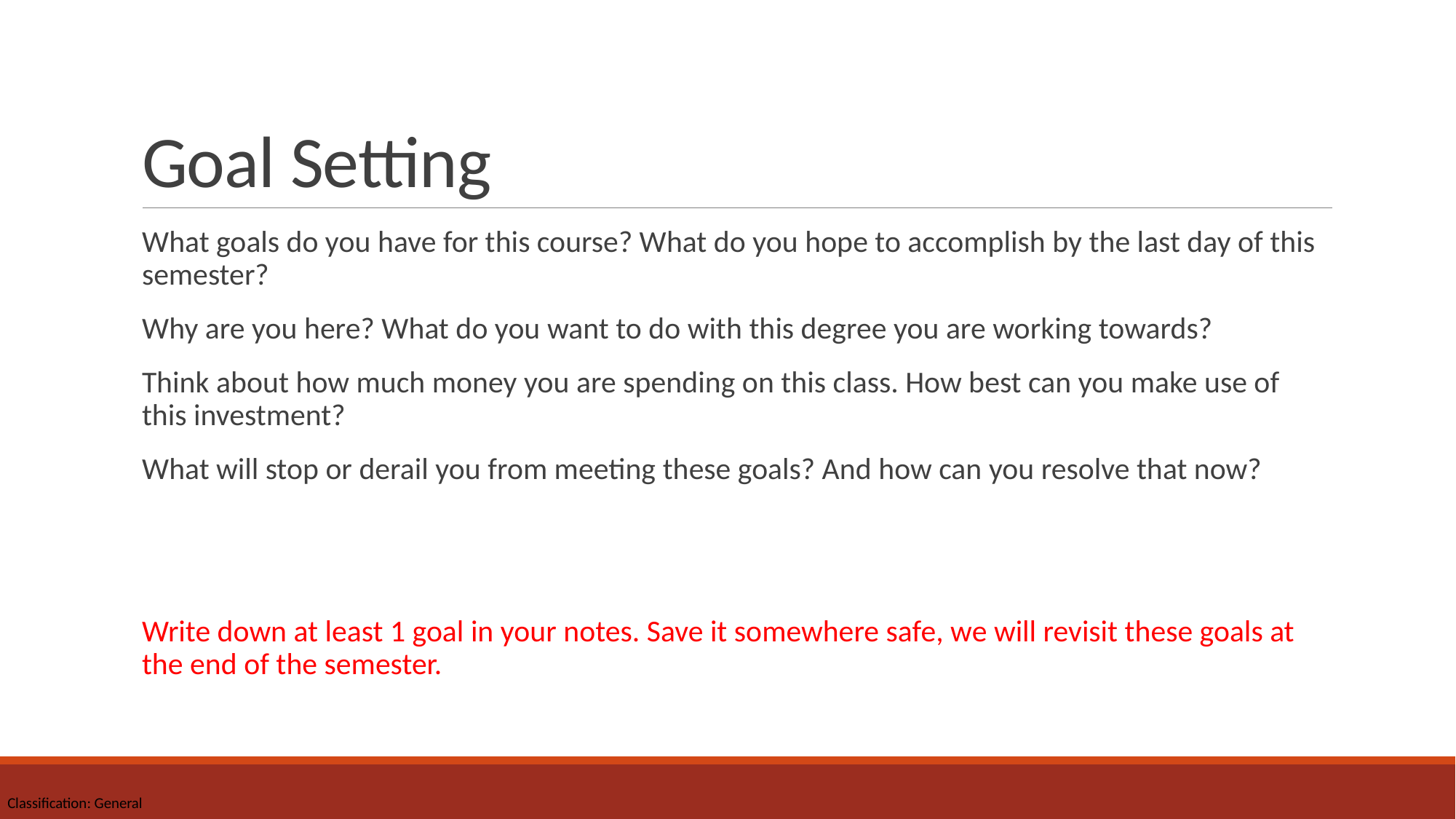

# Goal Setting
What goals do you have for this course? What do you hope to accomplish by the last day of this semester?
Why are you here? What do you want to do with this degree you are working towards?
Think about how much money you are spending on this class. How best can you make use of this investment?
What will stop or derail you from meeting these goals? And how can you resolve that now?

Write down at least 1 goal in your notes. Save it somewhere safe, we will revisit these goals at the end of the semester.